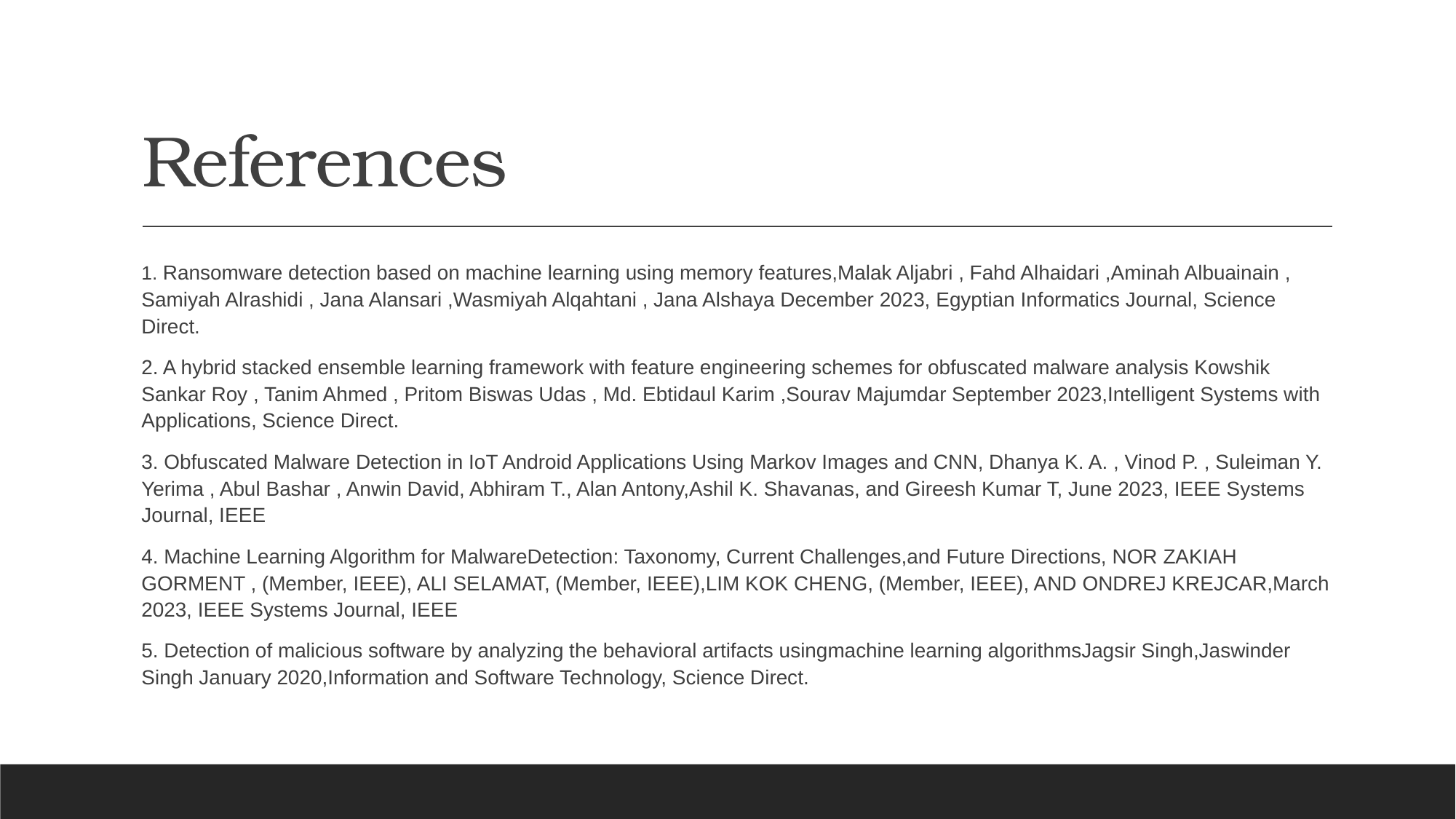

# References
1. Ransomware detection based on machine learning using memory features,Malak Aljabri , Fahd Alhaidari ,Aminah Albuainain , Samiyah Alrashidi , Jana Alansari ,Wasmiyah Alqahtani , Jana Alshaya December 2023, Egyptian Informatics Journal, Science Direct.
2. A hybrid stacked ensemble learning framework with feature engineering schemes for obfuscated malware analysis Kowshik Sankar Roy , Tanim Ahmed , Pritom Biswas Udas , Md. Ebtidaul Karim ,Sourav Majumdar September 2023,Intelligent Systems with Applications, Science Direct.
3. Obfuscated Malware Detection in IoT Android Applications Using Markov Images and CNN, Dhanya K. A. , Vinod P. , Suleiman Y. Yerima , Abul Bashar , Anwin David, Abhiram T., Alan Antony,Ashil K. Shavanas, and Gireesh Kumar T, June 2023, IEEE Systems Journal, IEEE
4. Machine Learning Algorithm for MalwareDetection: Taxonomy, Current Challenges,and Future Directions, NOR ZAKIAH GORMENT , (Member, IEEE), ALI SELAMAT, (Member, IEEE),LIM KOK CHENG, (Member, IEEE), AND ONDREJ KREJCAR,March 2023, IEEE Systems Journal, IEEE
5. Detection of malicious software by analyzing the behavioral artifacts usingmachine learning algorithmsJagsir Singh,Jaswinder Singh January 2020,Information and Software Technology, Science Direct.